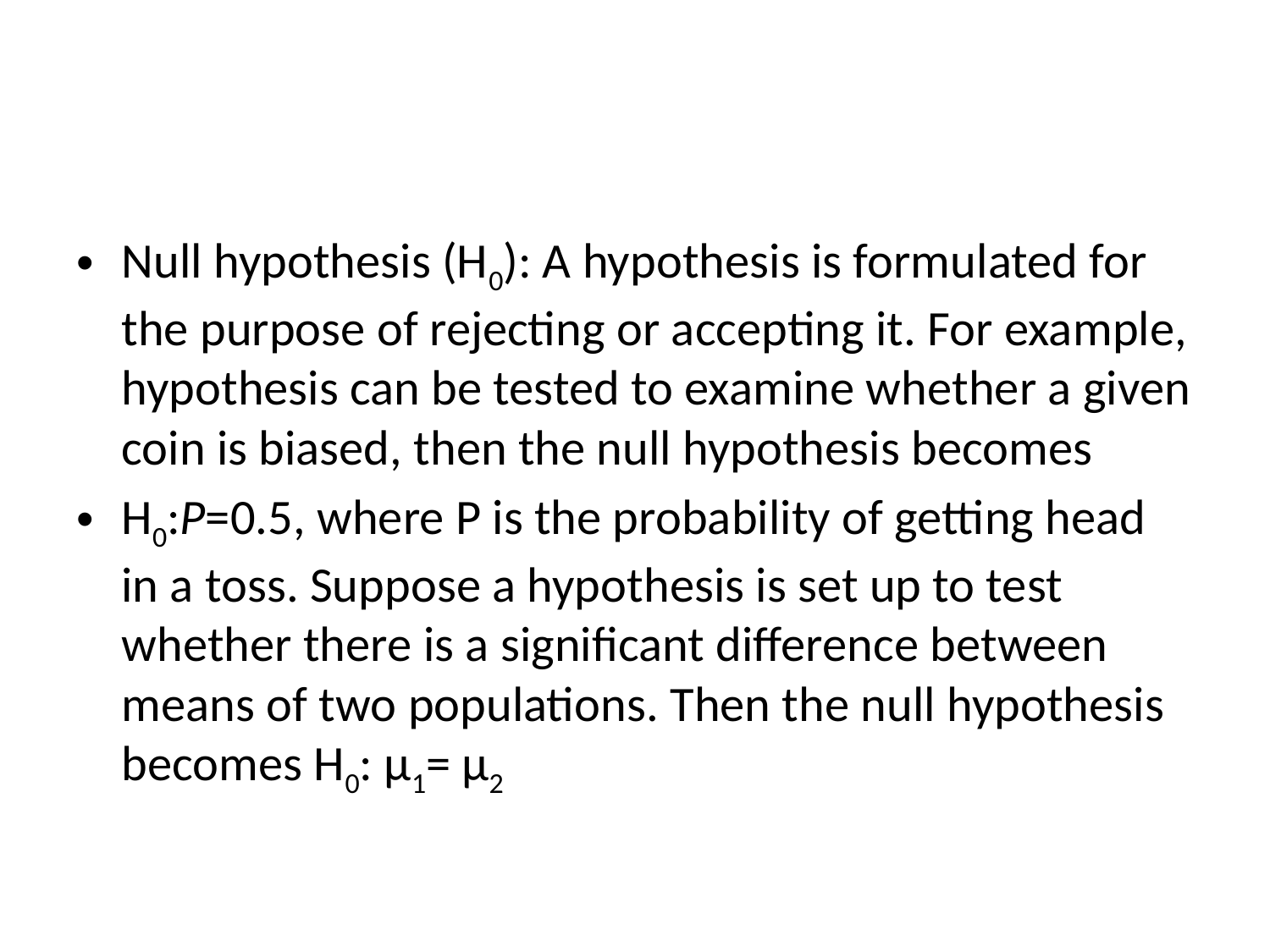

#
Null hypothesis (H0): A hypothesis is formulated for the purpose of rejecting or accepting it. For example, hypothesis can be tested to examine whether a given coin is biased, then the null hypothesis becomes
H0:P=0.5, where P is the probability of getting head in a toss. Suppose a hypothesis is set up to test whether there is a significant difference between means of two populations. Then the null hypothesis becomes H0: μ1= μ2